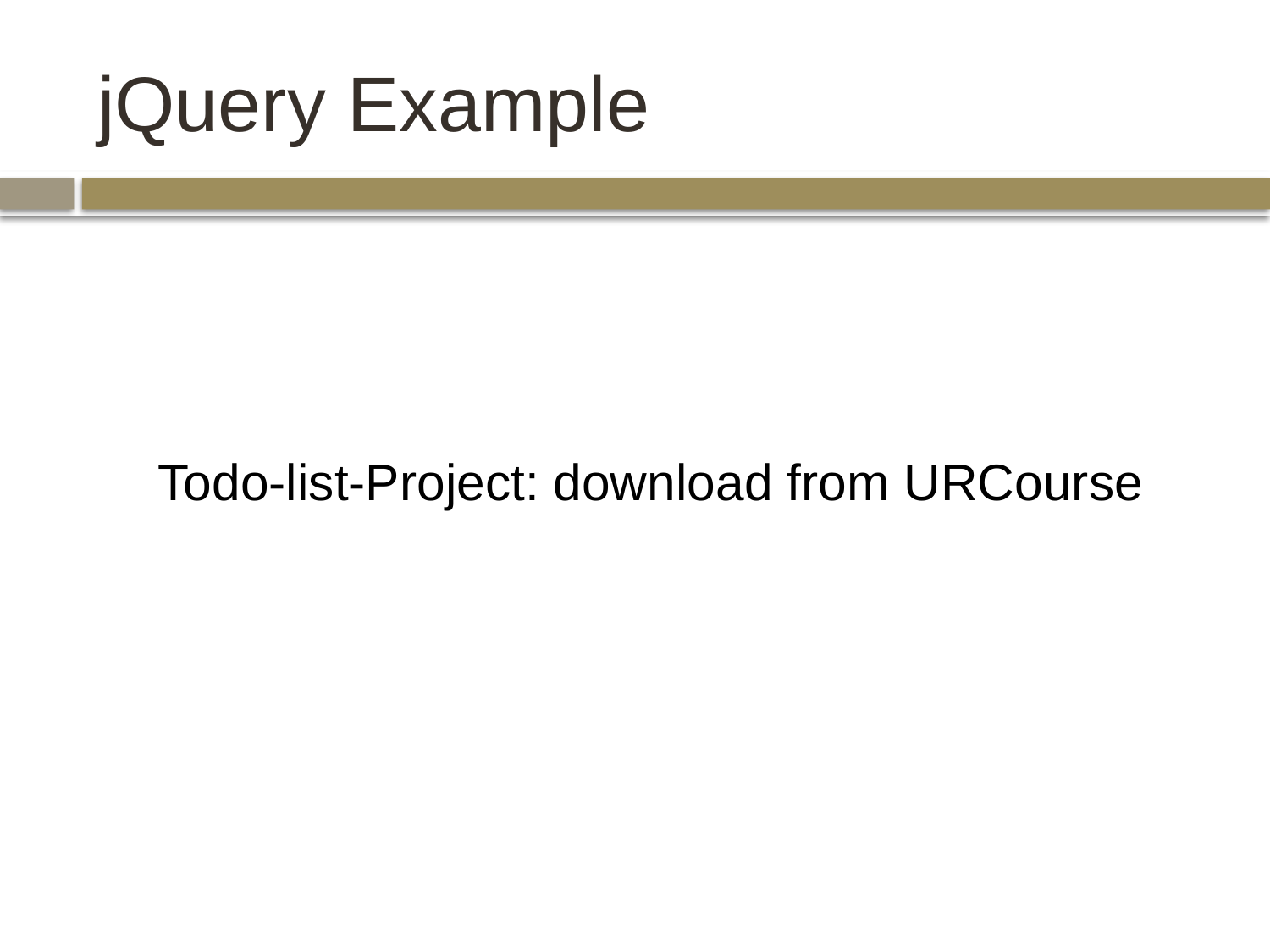

# jQuery Example

Todo-list-Project: download from URCourse